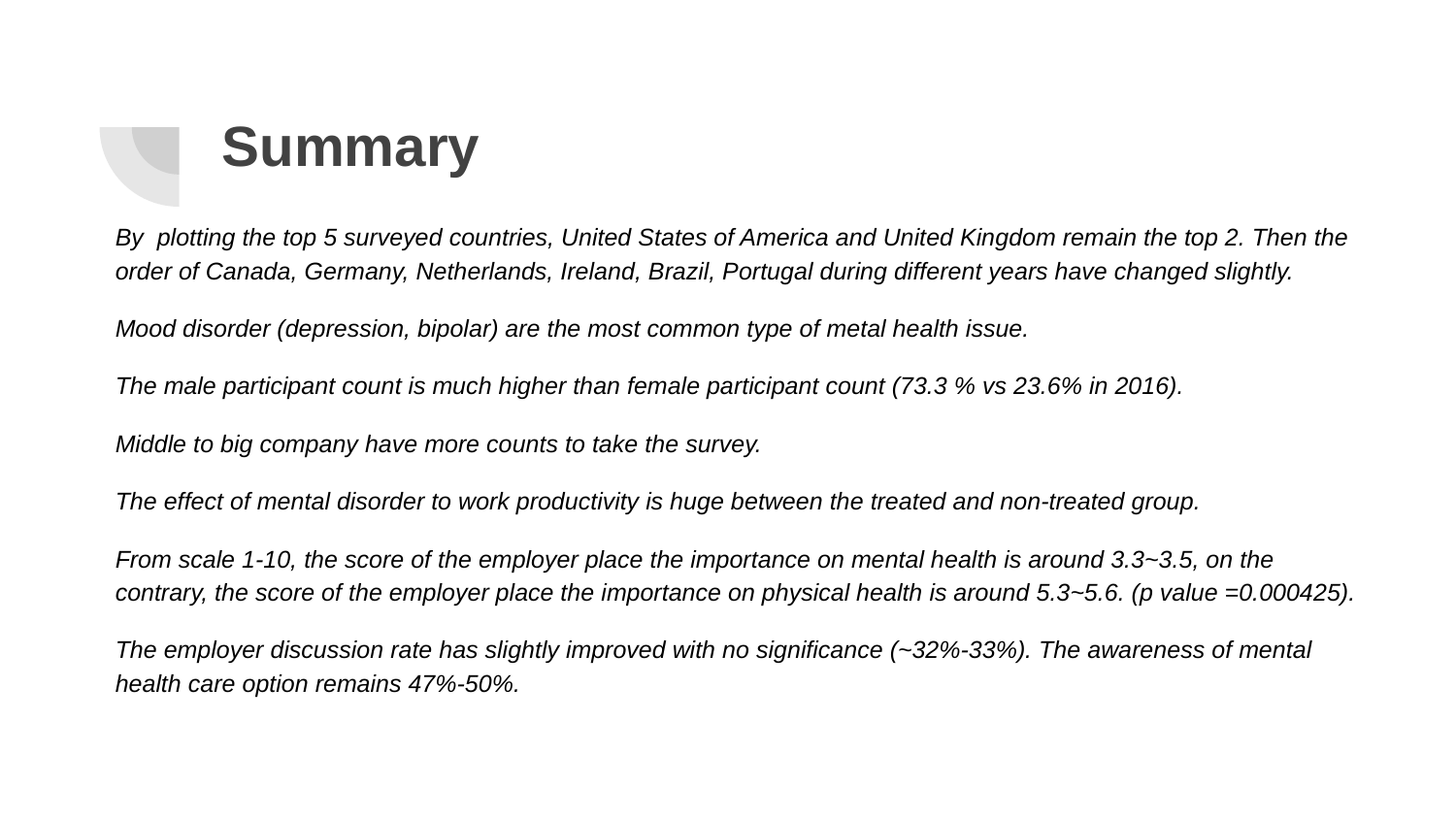

# Summary
By  plotting the top 5 surveyed countries, United States of America and United Kingdom remain the top 2. Then the order of Canada, Germany, Netherlands, Ireland, Brazil, Portugal during different years have changed slightly.
Mood disorder (depression, bipolar) are the most common type of metal health issue.
The male participant count is much higher than female participant count (73.3 % vs 23.6% in 2016).
Middle to big company have more counts to take the survey.
The effect of mental disorder to work productivity is huge between the treated and non-treated group.
From scale 1-10, the score of the employer place the importance on mental health is around 3.3~3.5, on the contrary, the score of the employer place the importance on physical health is around 5.3~5.6. (p value =0.000425).
The employer discussion rate has slightly improved with no significance (~32%-33%). The awareness of mental health care option remains 47%-50%.